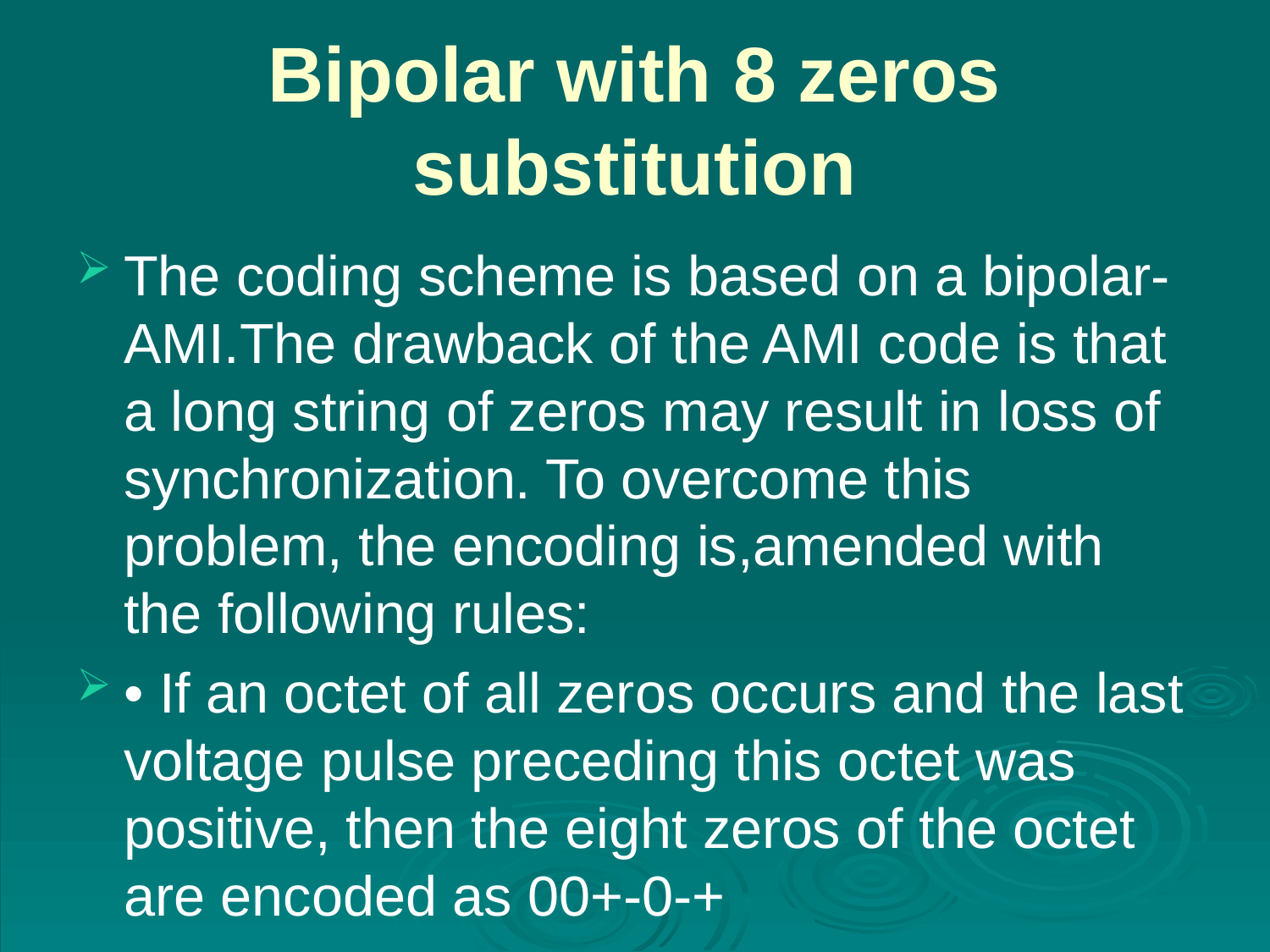

# Bipolar with 8 zeros substitution
The coding scheme is based on a bipolar-AMI.The drawback of the AMI code is that a long string of zeros may result in loss of synchronization. To overcome this problem, the encoding is,amended with the following rules:
• If an octet of all zeros occurs and the last voltage pulse preceding this octet was positive, then the eight zeros of the octet are encoded as 00+-0-+